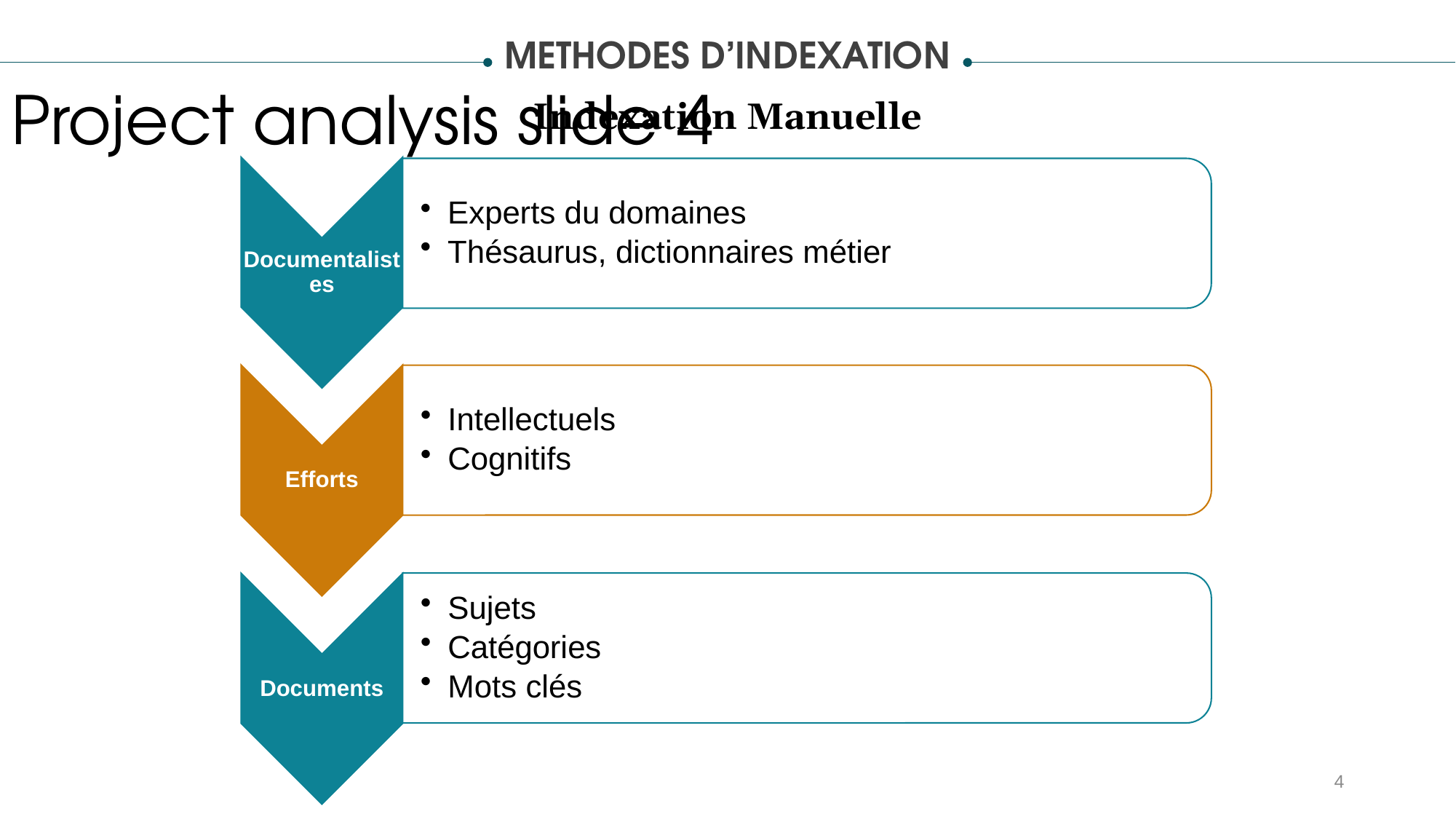

METHODES D’INDEXATION
Project analysis slide 4
Indexation Manuelle
Documentalistes
Experts du domaines
Thésaurus, dictionnaires métier
Efforts
Intellectuels
Cognitifs
Documents
Sujets
Catégories
Mots clés
4